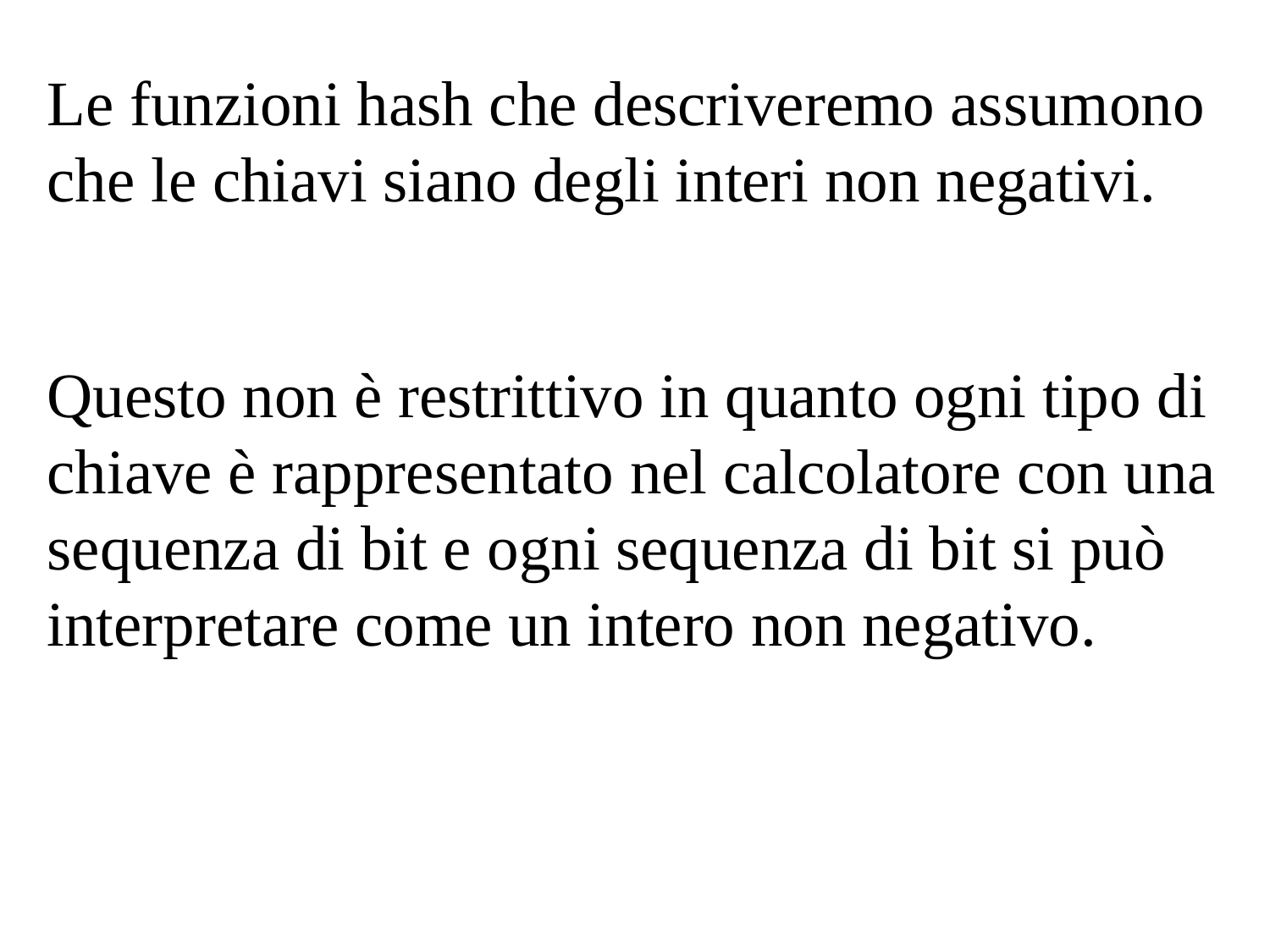

Le funzioni hash che descriveremo assumono che le chiavi siano degli interi non negativi.

Questo non è restrittivo in quanto ogni tipo di chiave è rappresentato nel calcolatore con una sequenza di bit e ogni sequenza di bit si può interpretare come un intero non negativo.